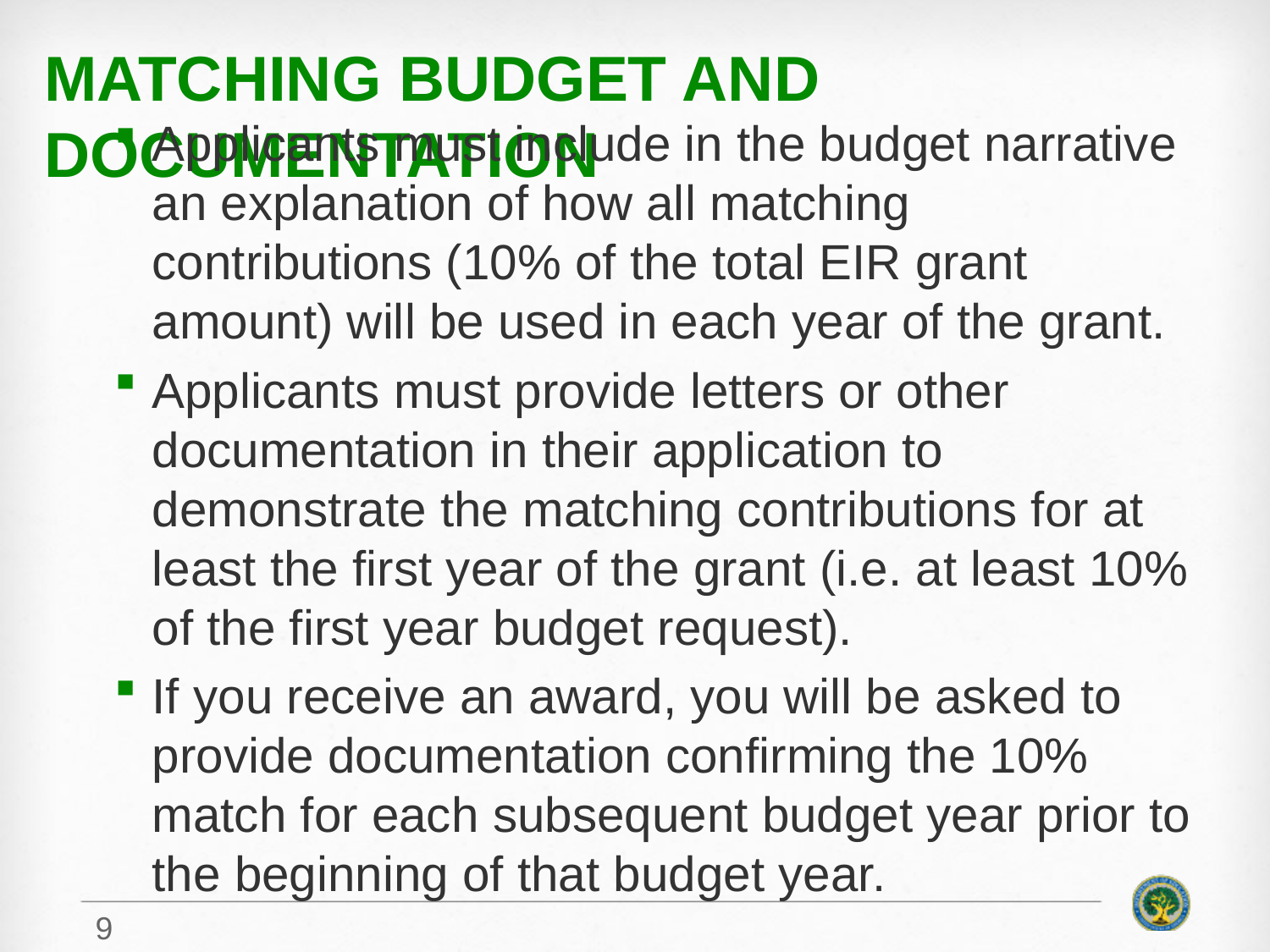

# Matching BUDGET AND DOCUMENTATION
Applicants must include in the budget narrative an explanation of how all matching contributions (10% of the total EIR grant amount) will be used in each year of the grant.
Applicants must provide letters or other documentation in their application to demonstrate the matching contributions for at least the first year of the grant (i.e. at least 10% of the first year budget request).
If you receive an award, you will be asked to provide documentation confirming the 10% match for each subsequent budget year prior to the beginning of that budget year.

9